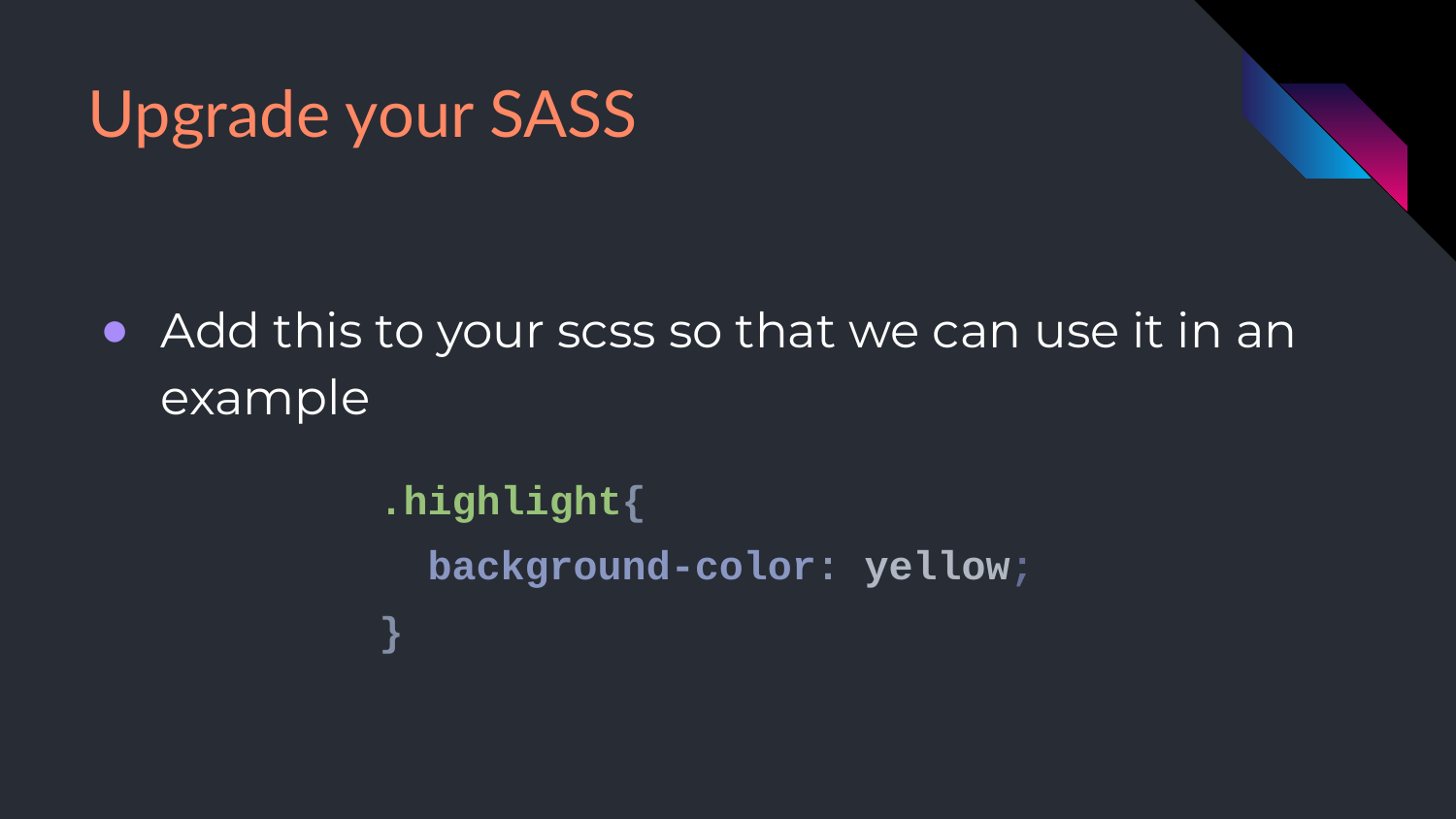

# Upgrade your SASS
Add this to your scss so that we can use it in an example
.highlight{
  background-color: yellow;
}